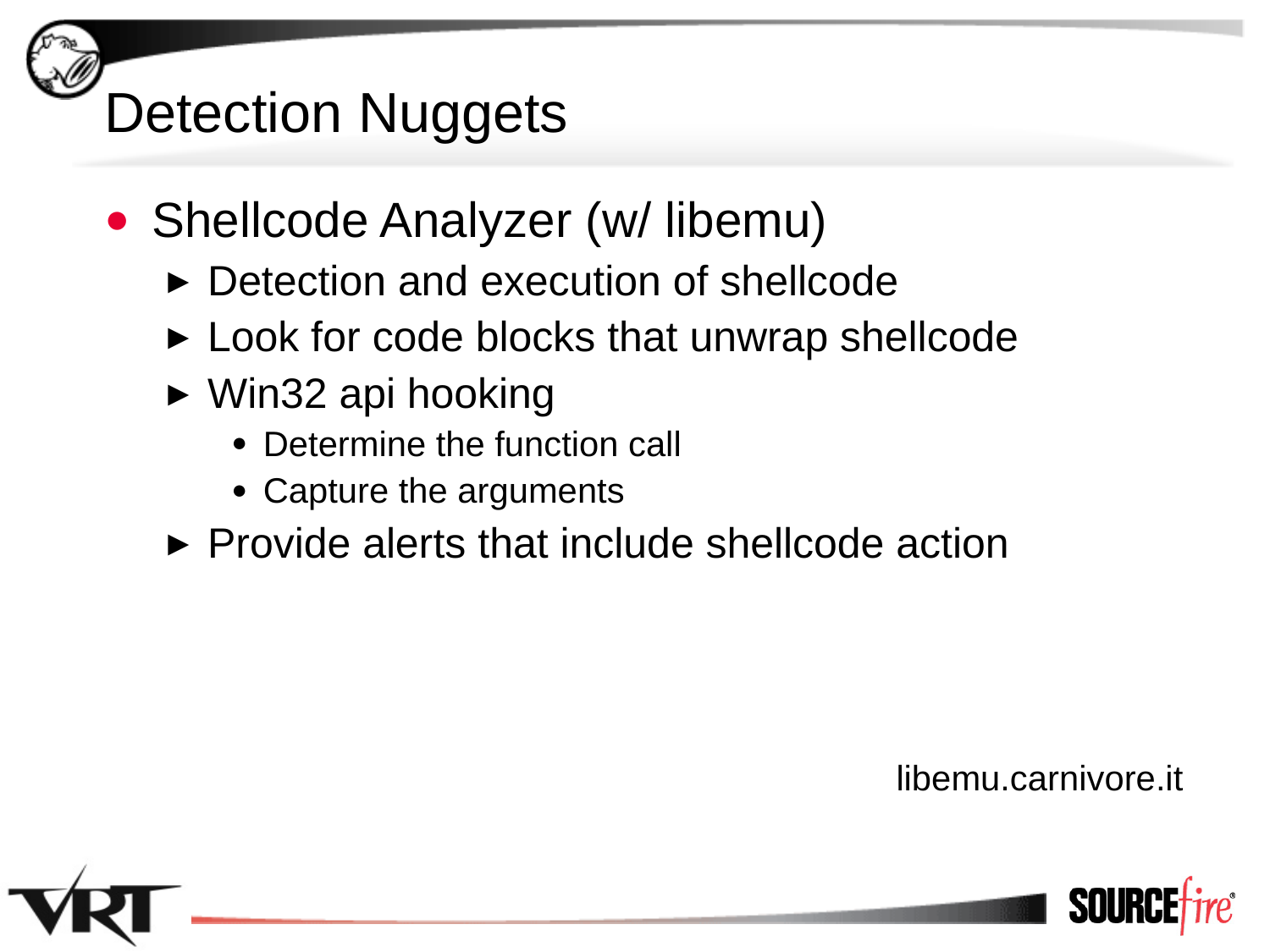

# Detection Nuggets
Shellcode Analyzer (w/ libemu)
Detection and execution of shellcode
Look for code blocks that unwrap shellcode
Win32 api hooking
Determine the function call
Capture the arguments
Provide alerts that include shellcode action

libemu.carnivore.it